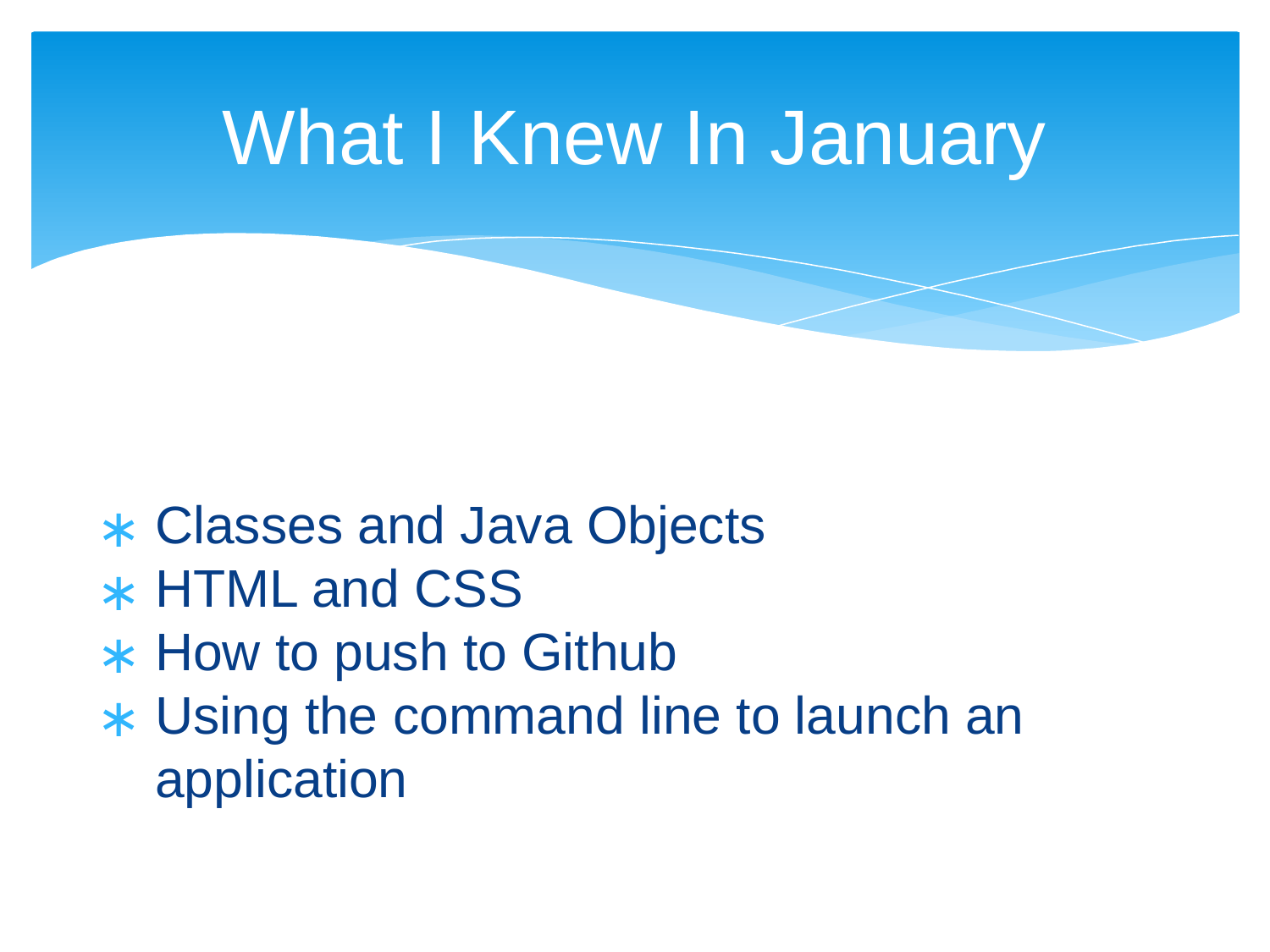

# What I Knew In January
Classes and Java Objects
HTML and CSS
How to push to Github
Using the command line to launch an application